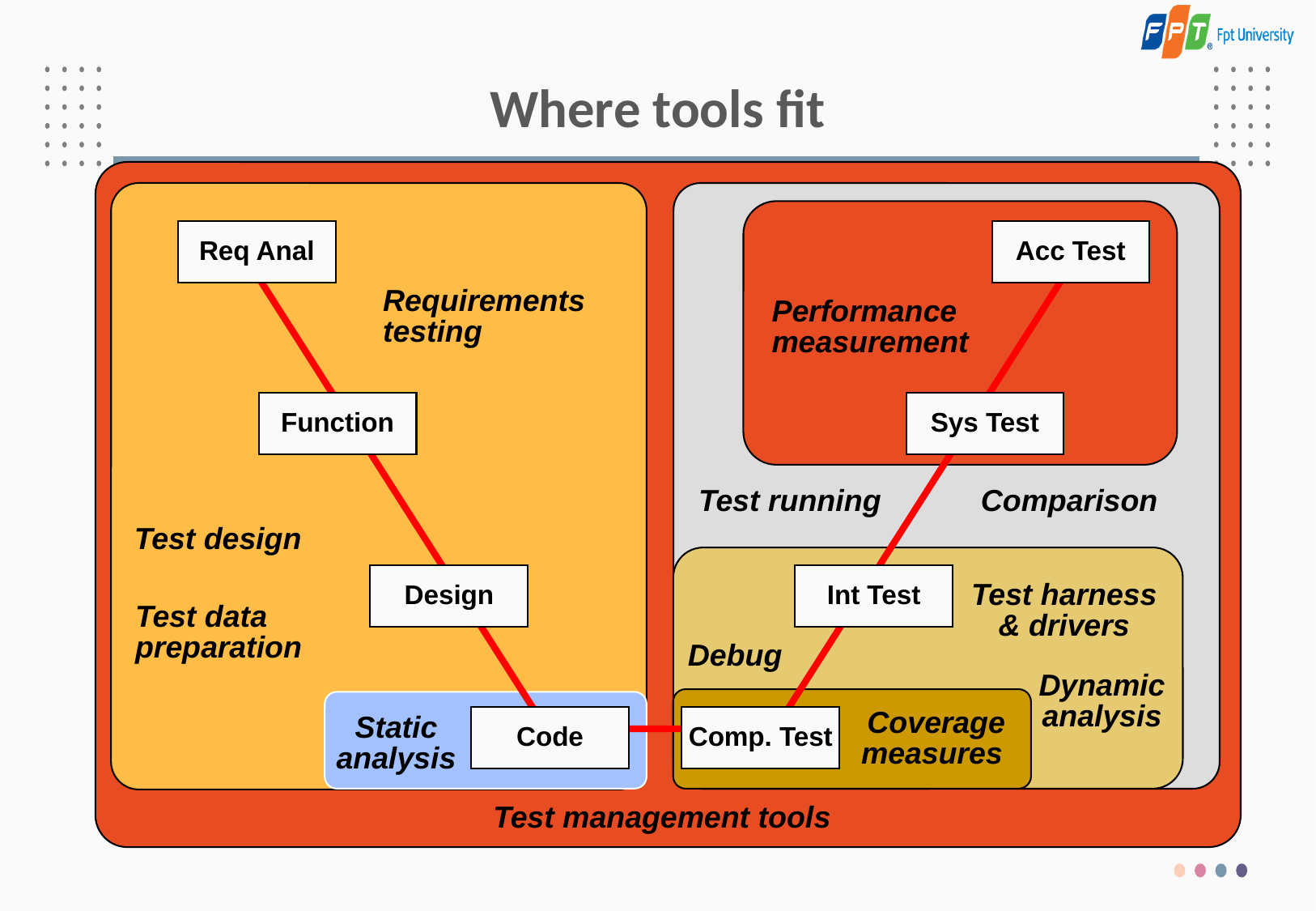

# Where tools fit

Req Anal
Acc Test

Requirements
testing
Performance
measurement

Function
Sys Test
Test running
Comparison
Test design

Test harness
& drivers
Design
Int Test
Test data
preparation
Debug
Dynamic
analysis

Coverage
measures

Static
analysis
Code
Comp. Test

Test management tools